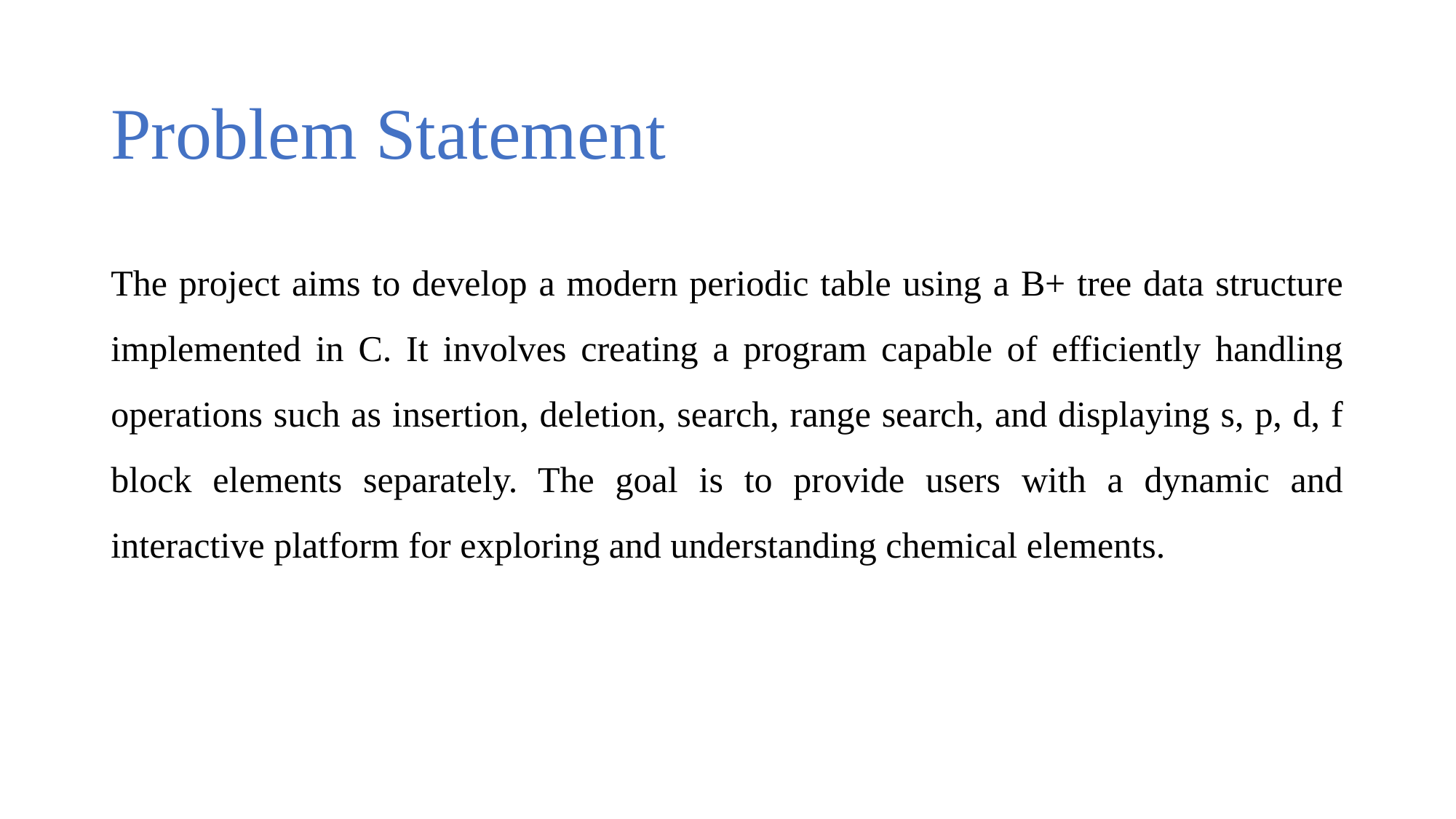

# Problem Statement
The project aims to develop a modern periodic table using a B+ tree data structure implemented in C. It involves creating a program capable of efficiently handling operations such as insertion, deletion, search, range search, and displaying s, p, d, f block elements separately. The goal is to provide users with a dynamic and interactive platform for exploring and understanding chemical elements.